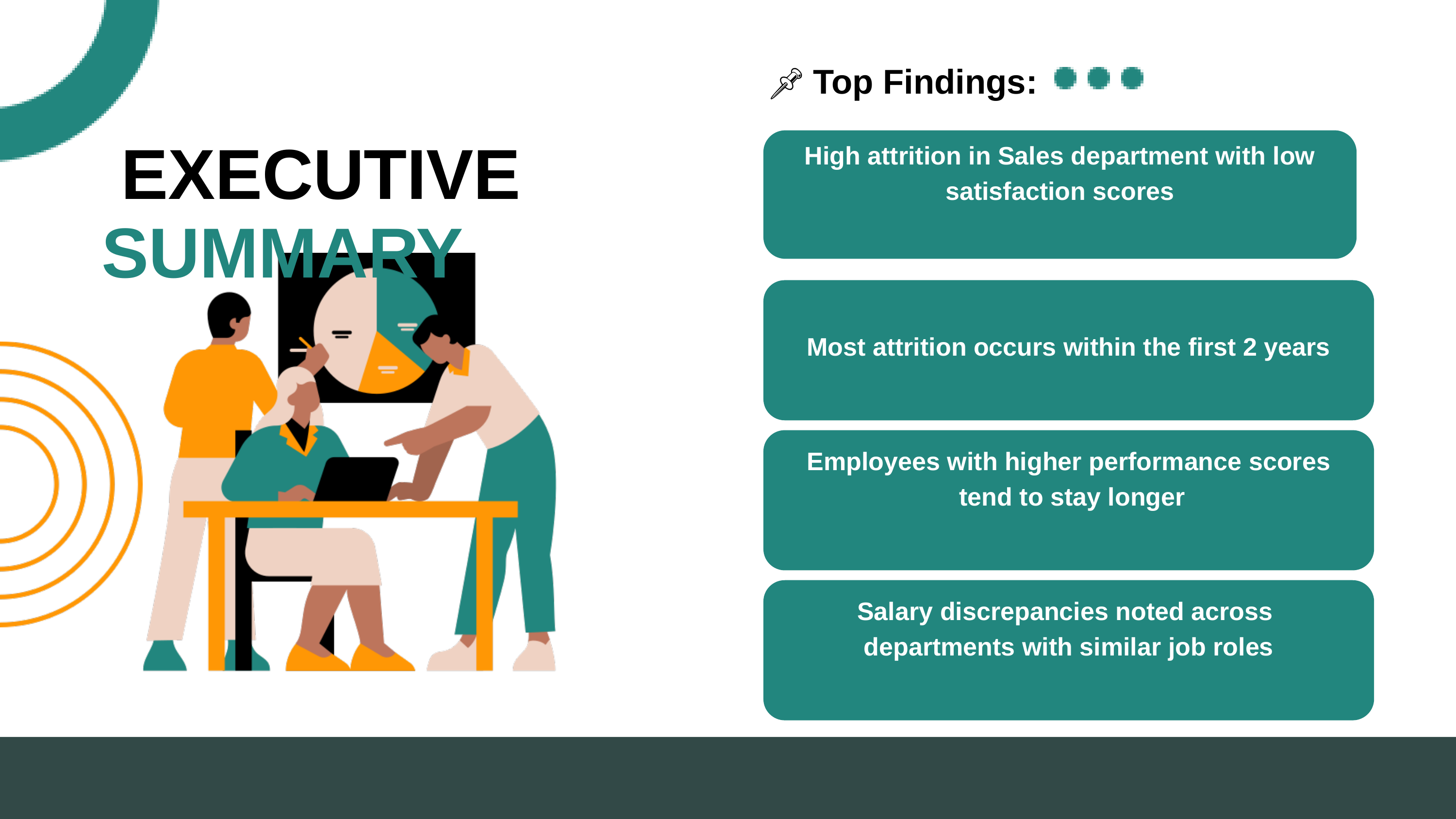

📌 Top Findings:

High attrition in Sales department with low satisfaction scores

 EXECUTIVE SUMMARY

Most attrition occurs within the first 2 years

Employees with higher performance scores
 tend to stay longer

Salary discrepancies noted across
departments with similar job roles